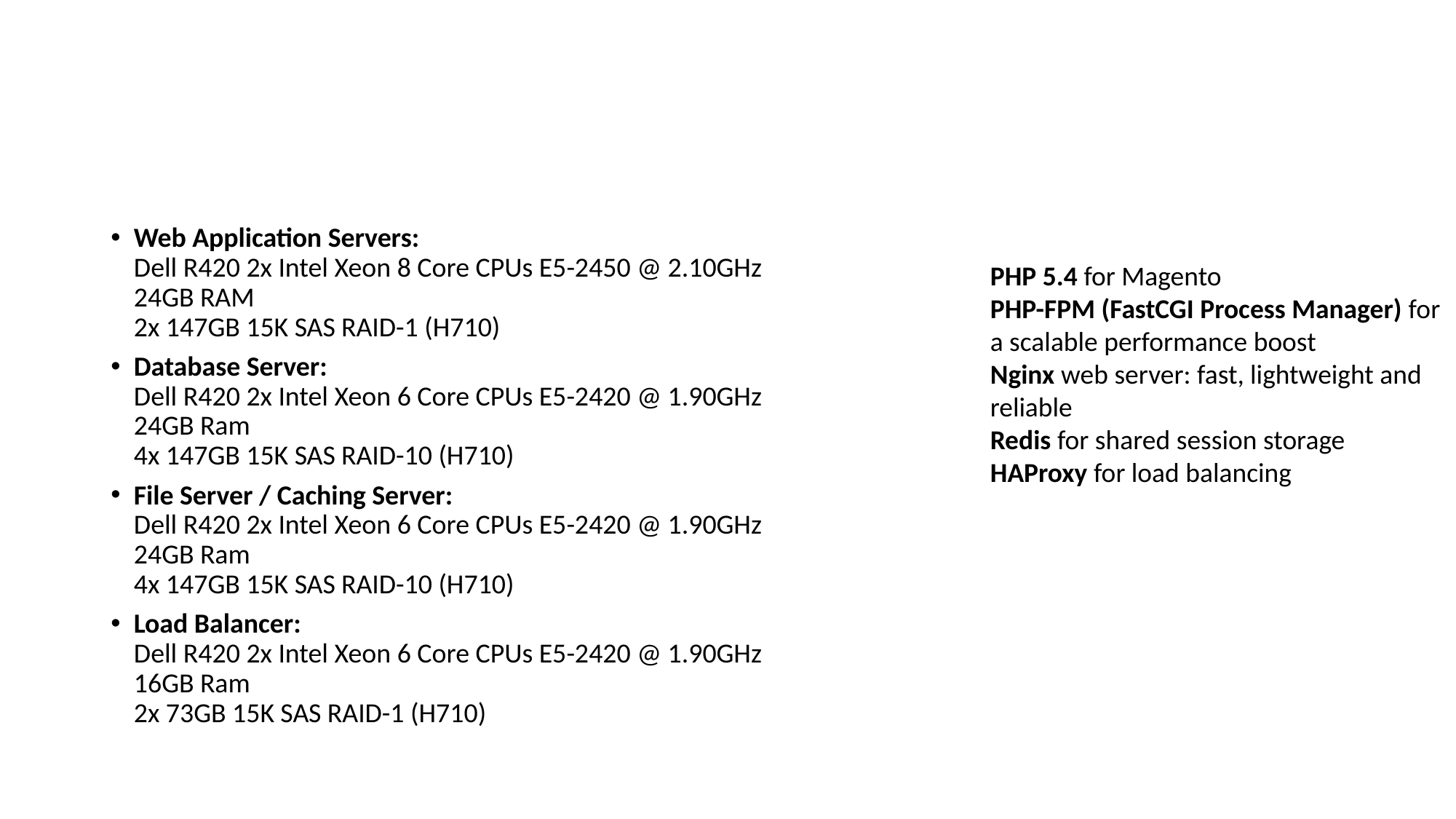

#
Web Application Servers:
Dell R420 2x Intel Xeon 8 Core CPUs E5-2450 @ 2.10GHz
24GB RAM
2x 147GB 15K SAS RAID-1 (H710)
Database Server:
Dell R420 2x Intel Xeon 6 Core CPUs E5-2420 @ 1.90GHz
24GB Ram
4x 147GB 15K SAS RAID-10 (H710)
File Server / Caching Server:
Dell R420 2x Intel Xeon 6 Core CPUs E5-2420 @ 1.90GHz
24GB Ram
4x 147GB 15K SAS RAID-10 (H710)
Load Balancer:
Dell R420 2x Intel Xeon 6 Core CPUs E5-2420 @ 1.90GHz
16GB Ram
2x 73GB 15K SAS RAID-1 (H710)

PHP 5.4 for Magento
PHP-FPM (FastCGI Process Manager) for a scalable performance boost
Nginx web server: fast, lightweight and reliable
Redis for shared session storage
HAProxy for load balancing